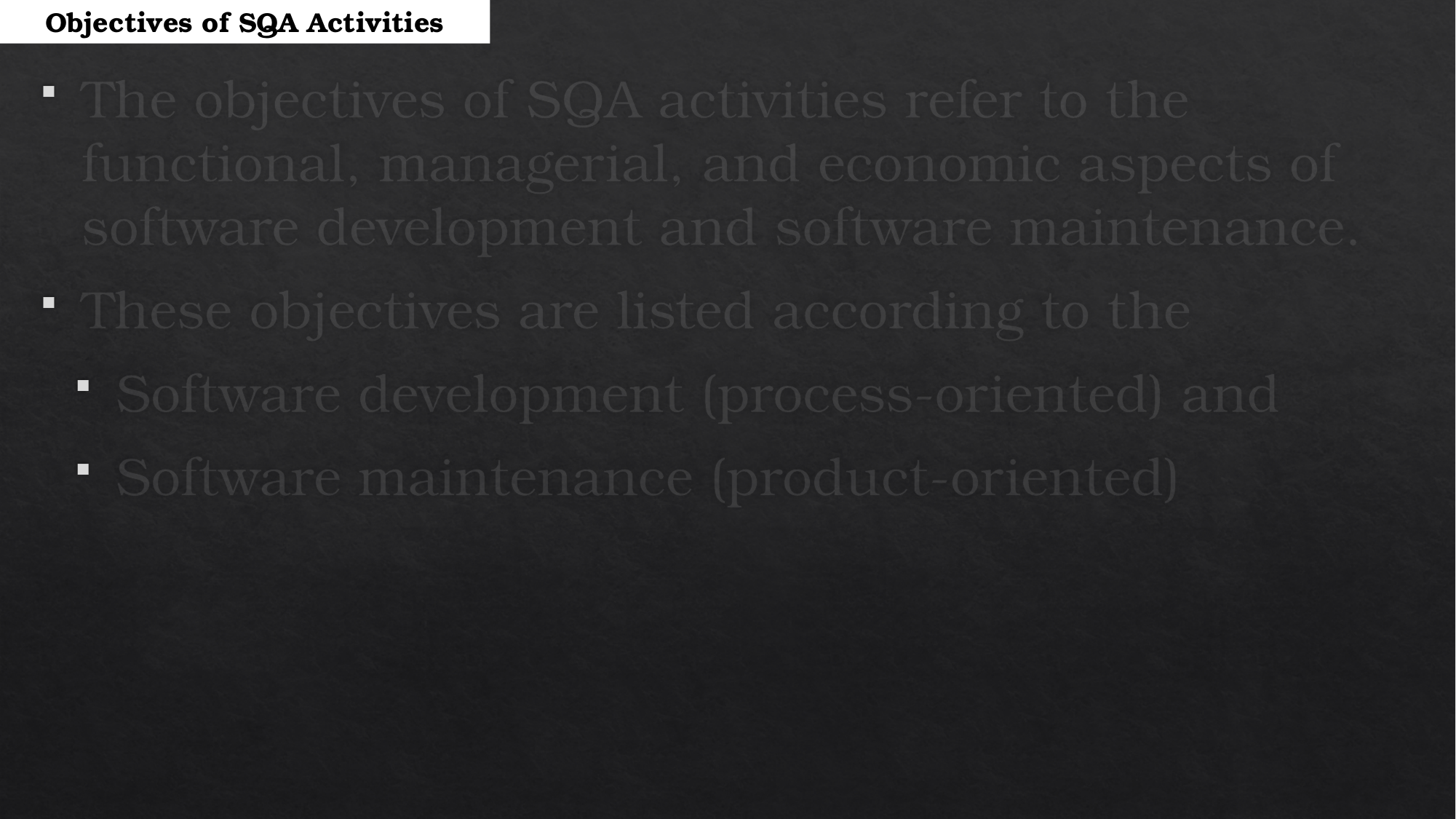

Objectives of SQA Activities
The objectives of SQA activities refer to the functional, managerial, and economic aspects of software development and software maintenance.
These objectives are listed according to the
Software development (process-oriented) and
Software maintenance (product-oriented)